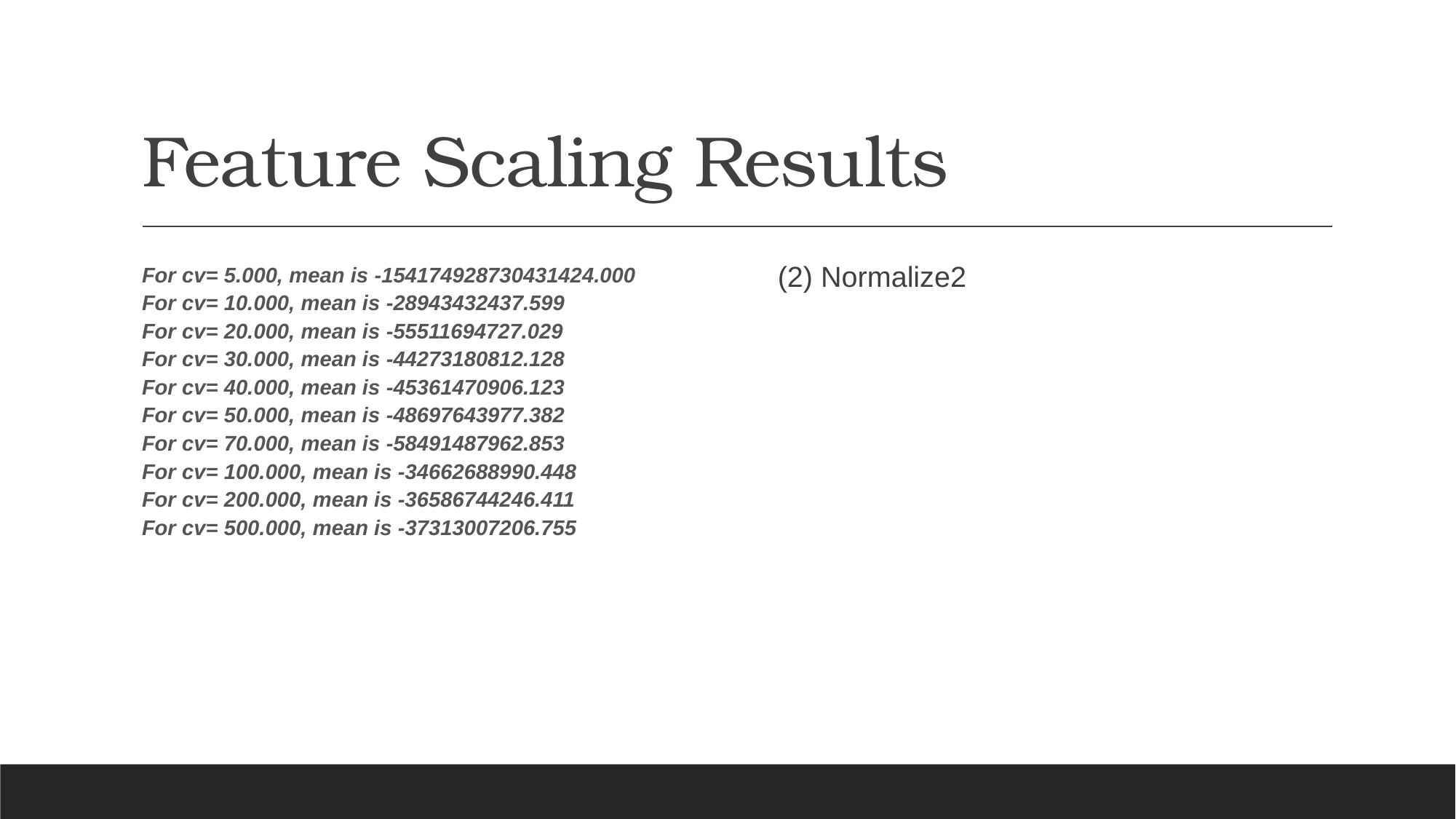

# Feature Scaling Results
For cv= 5.000, mean is -154174928730431424.000
For cv= 10.000, mean is -28943432437.599
For cv= 20.000, mean is -55511694727.029
For cv= 30.000, mean is -44273180812.128
For cv= 40.000, mean is -45361470906.123
For cv= 50.000, mean is -48697643977.382
For cv= 70.000, mean is -58491487962.853
For cv= 100.000, mean is -34662688990.448
For cv= 200.000, mean is -36586744246.411
For cv= 500.000, mean is -37313007206.755

(2) Normalize2